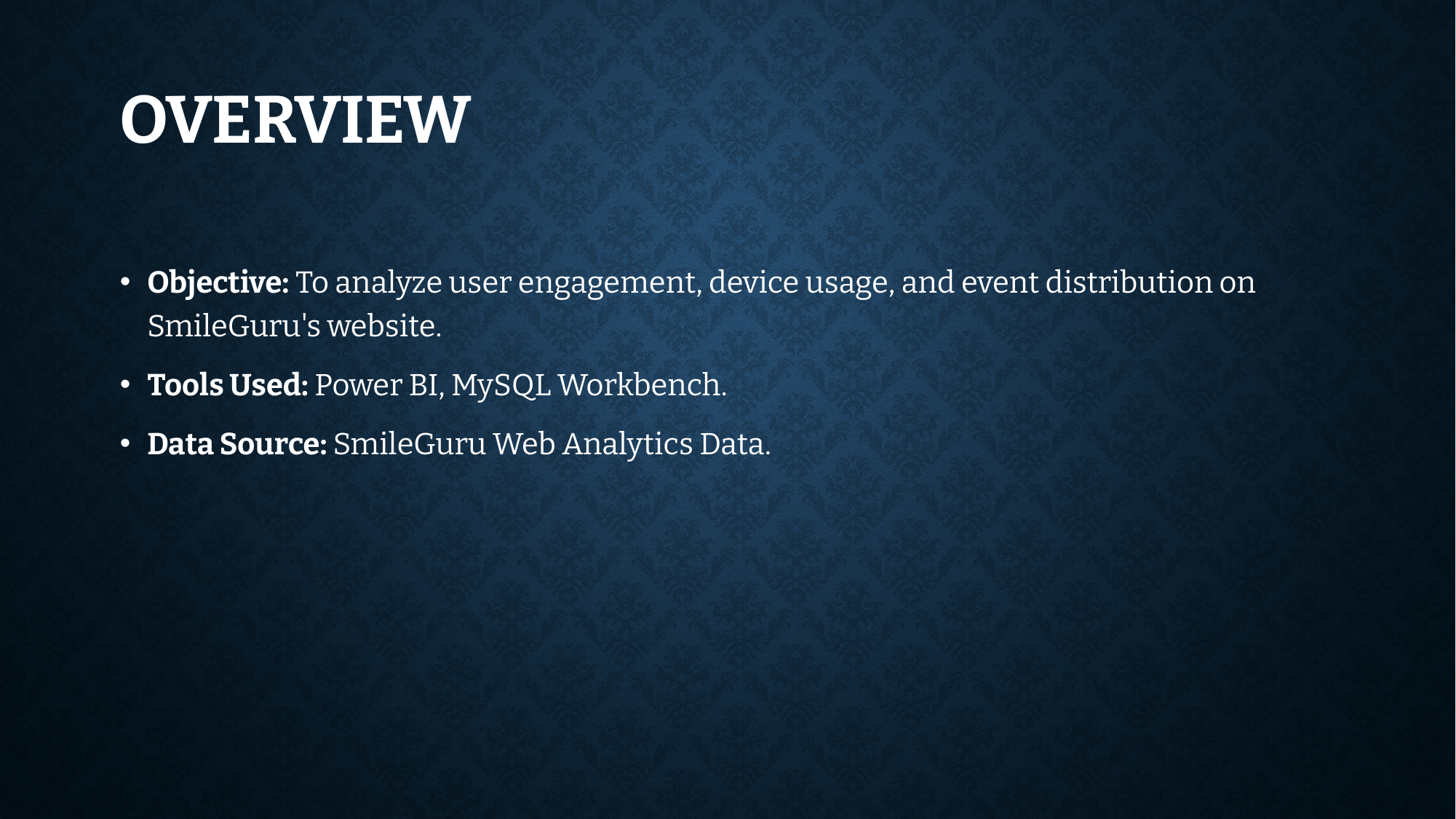

# Overview
Objective: To analyze user engagement, device usage, and event distribution on SmileGuru's website.
Tools Used: Power BI, MySQL Workbench.
Data Source: SmileGuru Web Analytics Data.